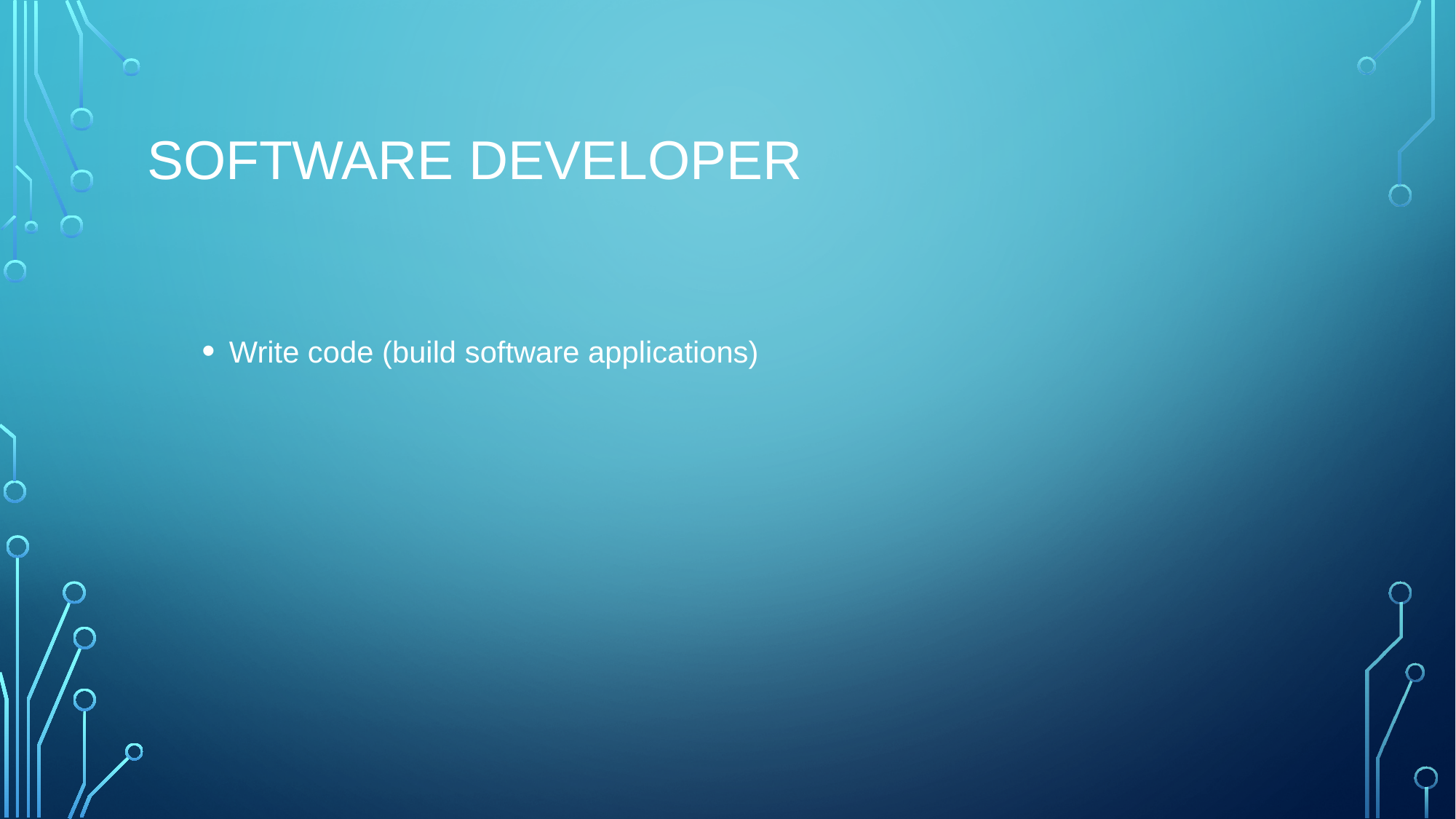

# Software Developer

Write code (build software applications)